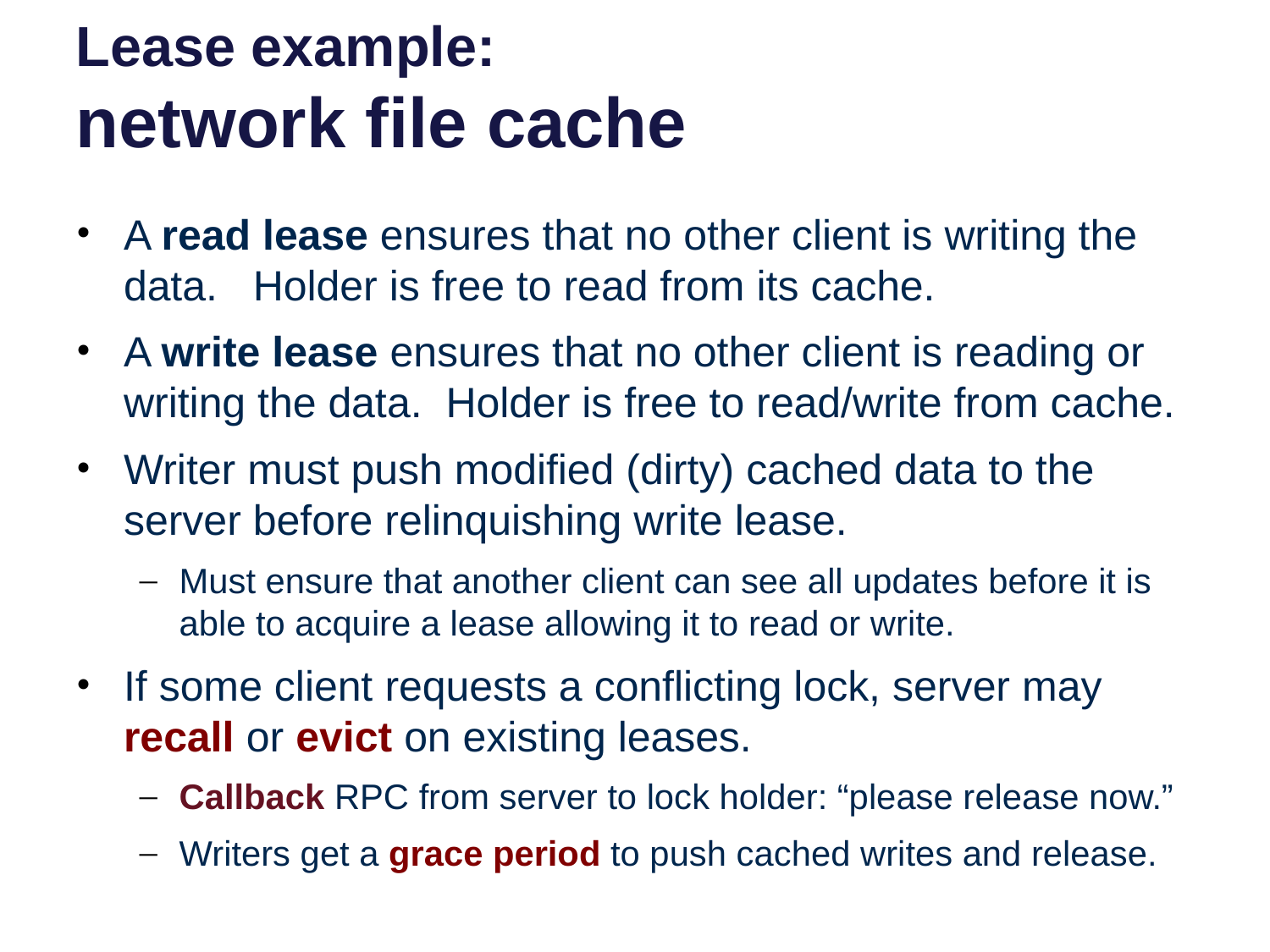

# Lease example: network file cache
A read lease ensures that no other client is writing the data.   Holder is free to read from its cache.
A write lease ensures that no other client is reading or writing the data.  Holder is free to read/write from cache.
Writer must push modified (dirty) cached data to the server before relinquishing write lease.
Must ensure that another client can see all updates before it is able to acquire a lease allowing it to read or write.
If some client requests a conflicting lock, server may recall or evict on existing leases.
Callback RPC from server to lock holder: “please release now.”
Writers get a grace period to push cached writes and release.